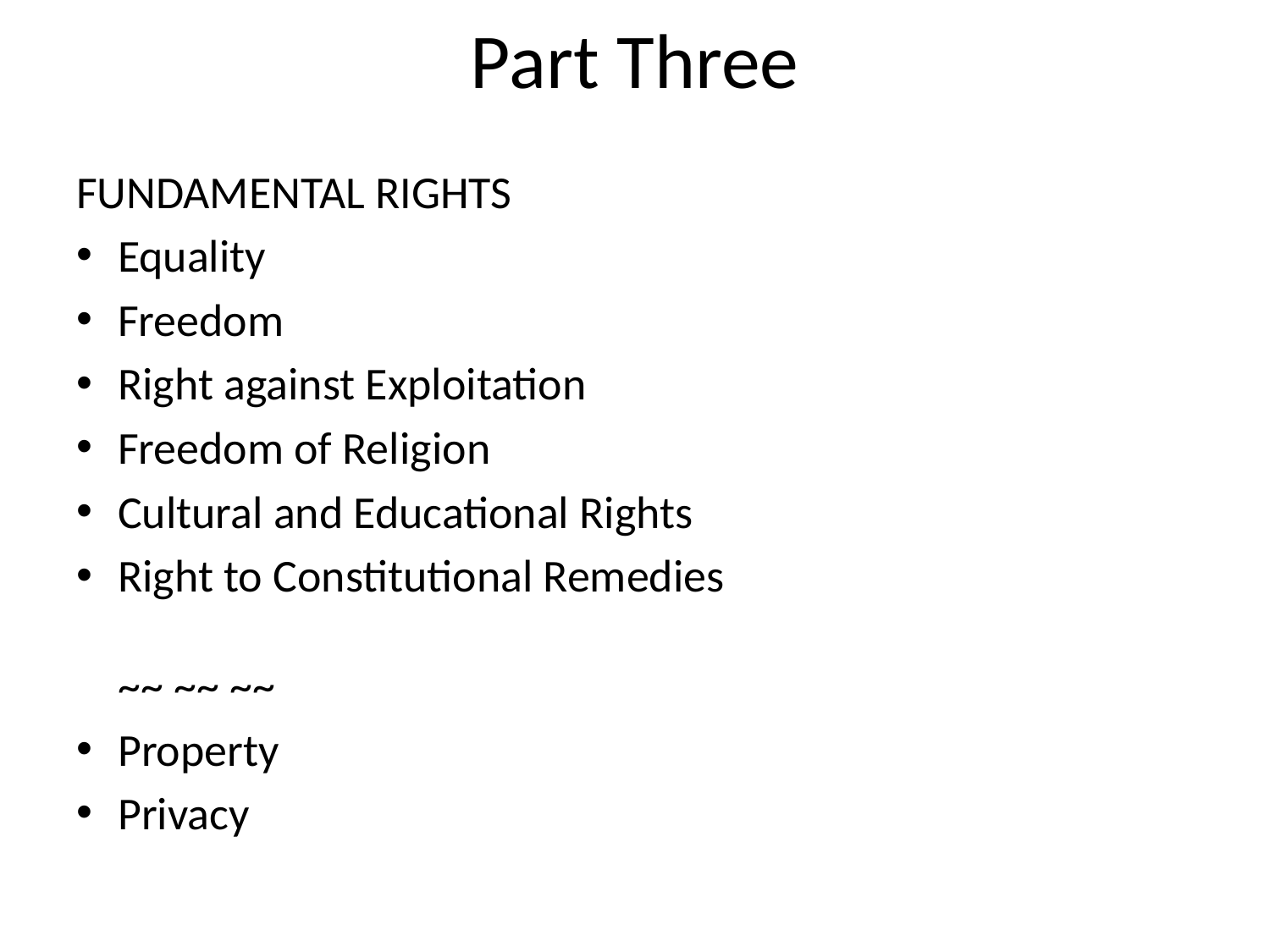

# Part Three
FUNDAMENTAL RIGHTS
Equality
Freedom
Right against Exploitation
Freedom of Religion
Cultural and Educational Rights
Right to Constitutional Remedies
~~ ~~ ~~
Property
Privacy